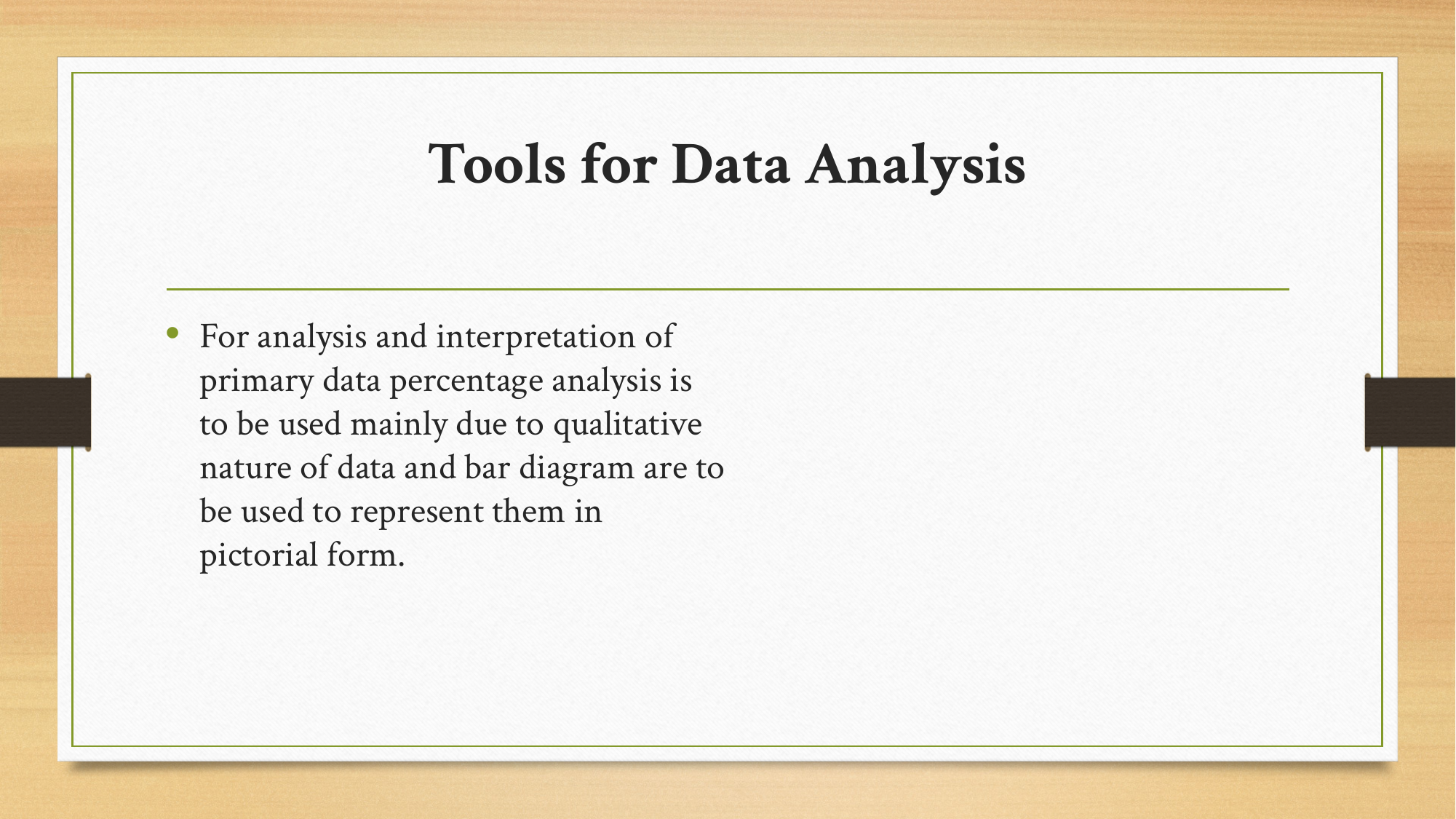

# Tools for Data Analysis
For analysis and interpretation of primary data percentage analysis is to be used mainly due to qualitative nature of data and bar diagram are to be used to represent them in pictorial form.